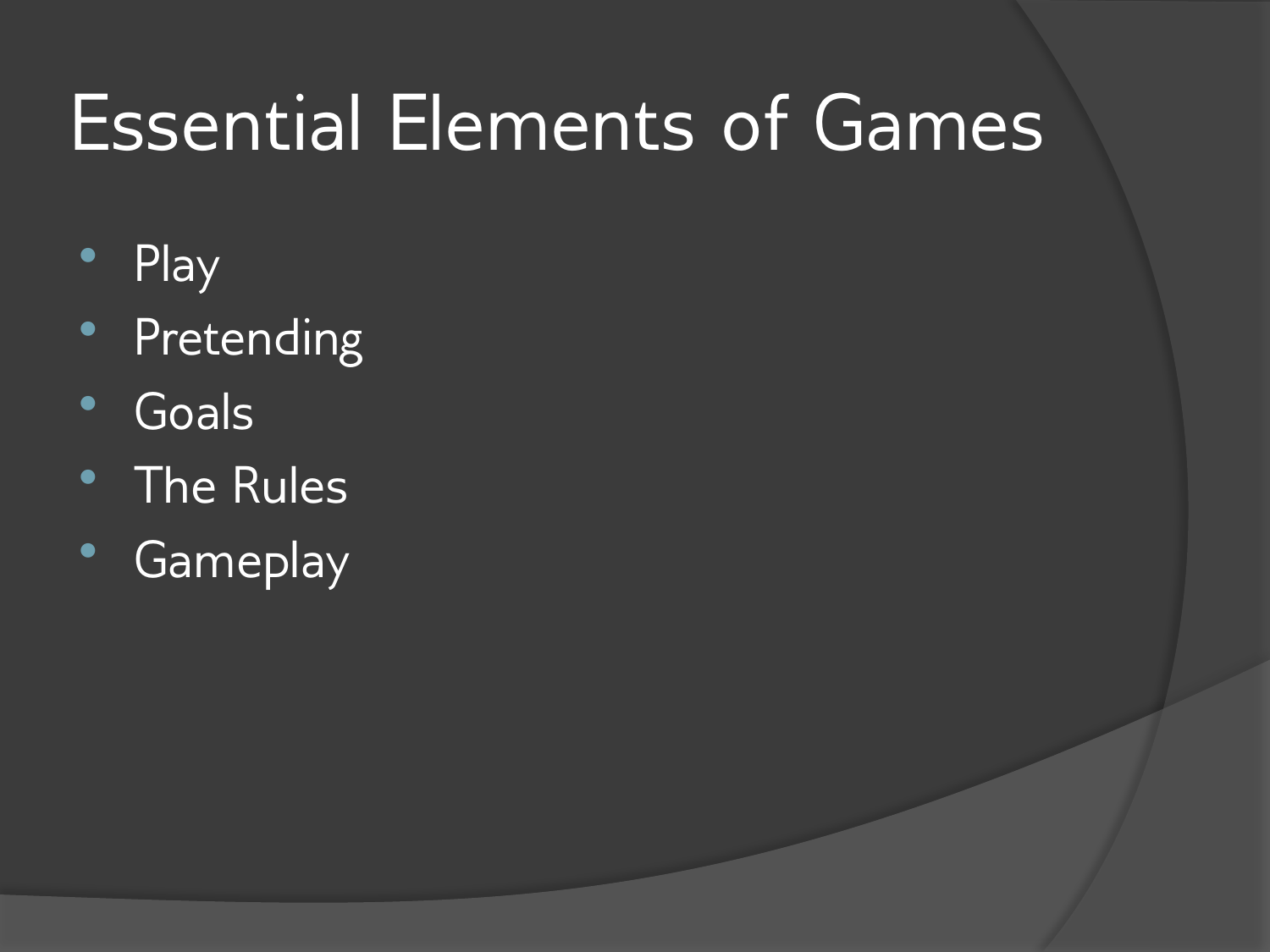

# Essential Elements of Games
Play
Pretending
Goals
The Rules
Gameplay